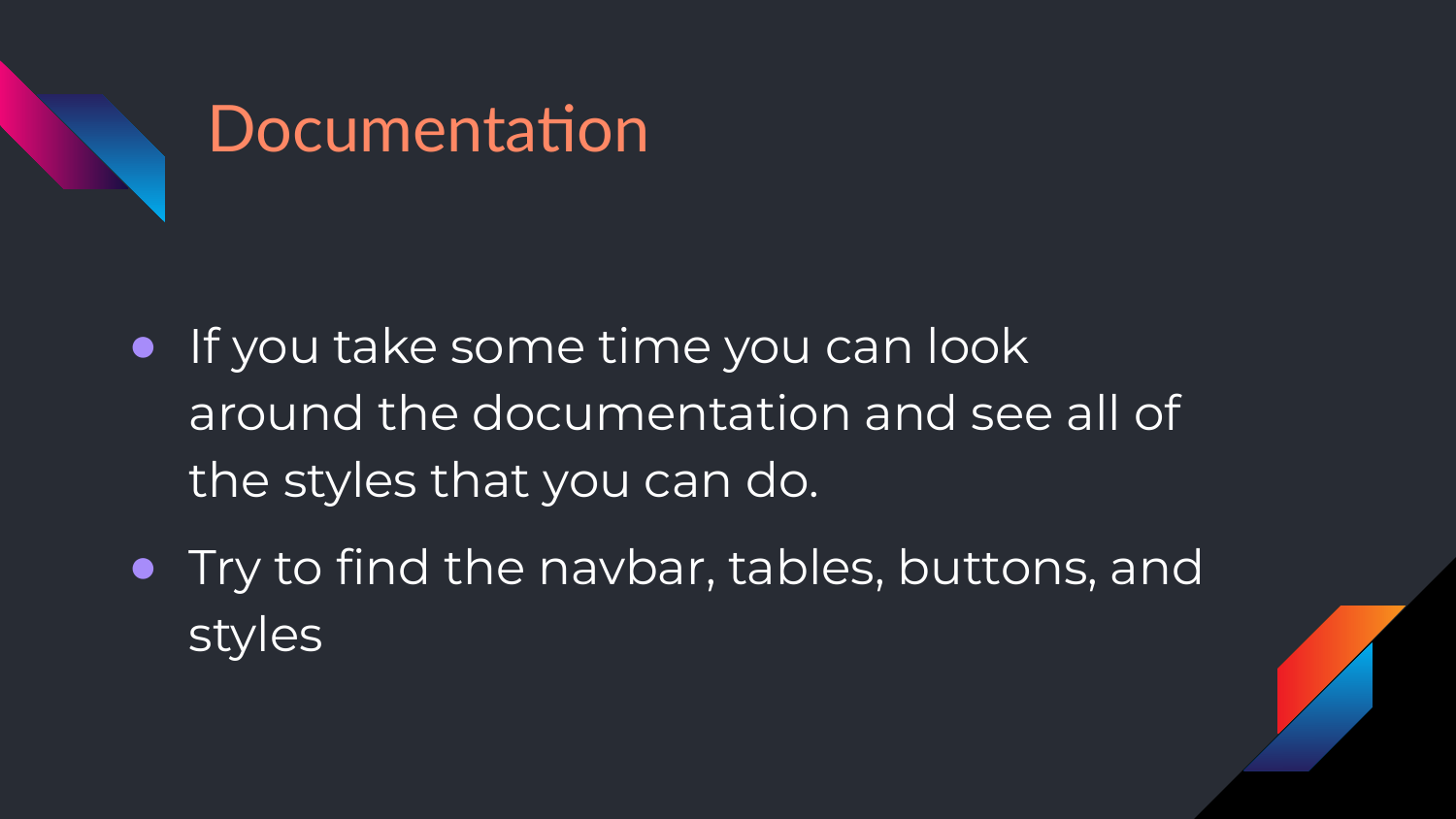

# Documentation
If you take some time you can look around the documentation and see all of the styles that you can do.
Try to find the navbar, tables, buttons, and styles